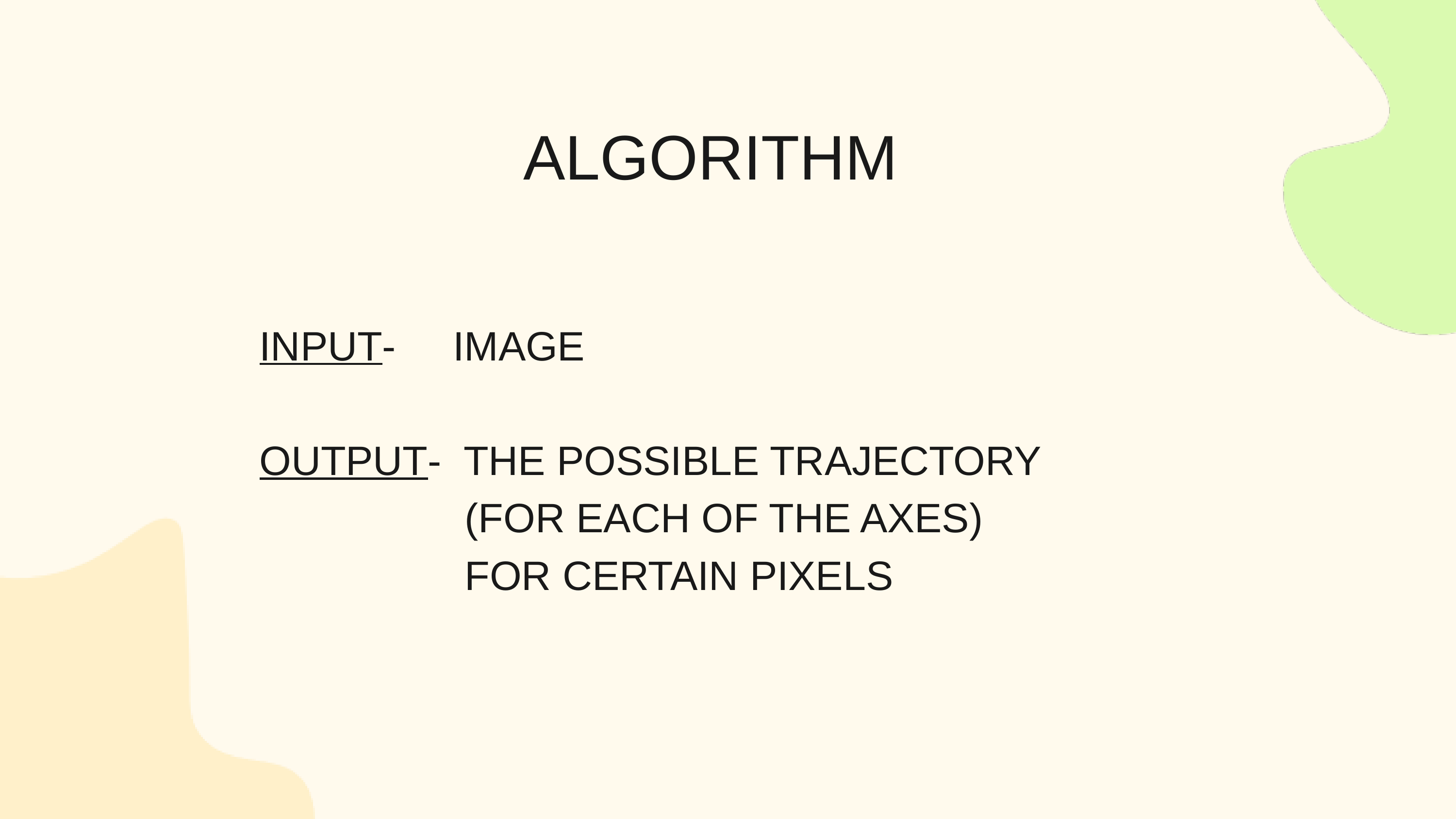

ALGORITHM

INPUT-     IMAGE

OUTPUT-  THE POSSIBLE TRAJECTORY
                  (FOR EACH OF THE AXES)
                  FOR CERTAIN PIXELS